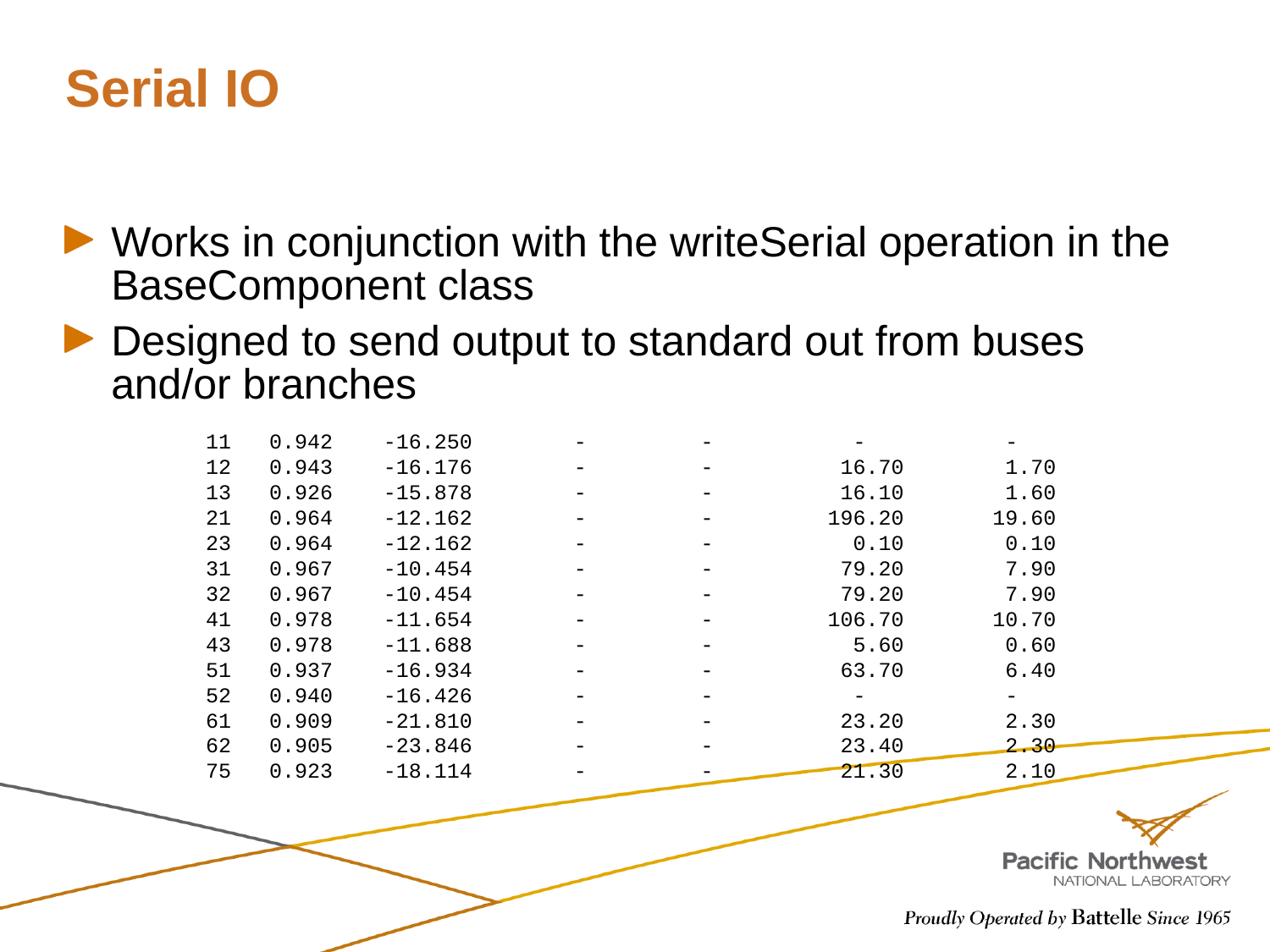

# Serial IO
Works in conjunction with the writeSerial operation in the BaseComponent class
Designed to send output to standard out from buses and/or branches
   11   0.942    -16.250        -         -           -           -
   12   0.943    -16.176        -         -          16.70        1.70
   13   0.926    -15.878        -         -          16.10        1.60
   21   0.964    -12.162        -         -         196.20       19.60
   23   0.964    -12.162        -         -           0.10        0.10
   31   0.967    -10.454        -         -          79.20        7.90
   32   0.967    -10.454        -         -          79.20        7.90
   41   0.978    -11.654        -         -         106.70       10.70
   43   0.978    -11.688        -         -           5.60        0.60
   51   0.937    -16.934        -         -          63.70        6.40
   52   0.940    -16.426        -         -           -           -
   61   0.909    -21.810        -         -          23.20        2.30
   62   0.905    -23.846        -         -          23.40        2.30
   75   0.923    -18.114        -         -          21.30        2.10